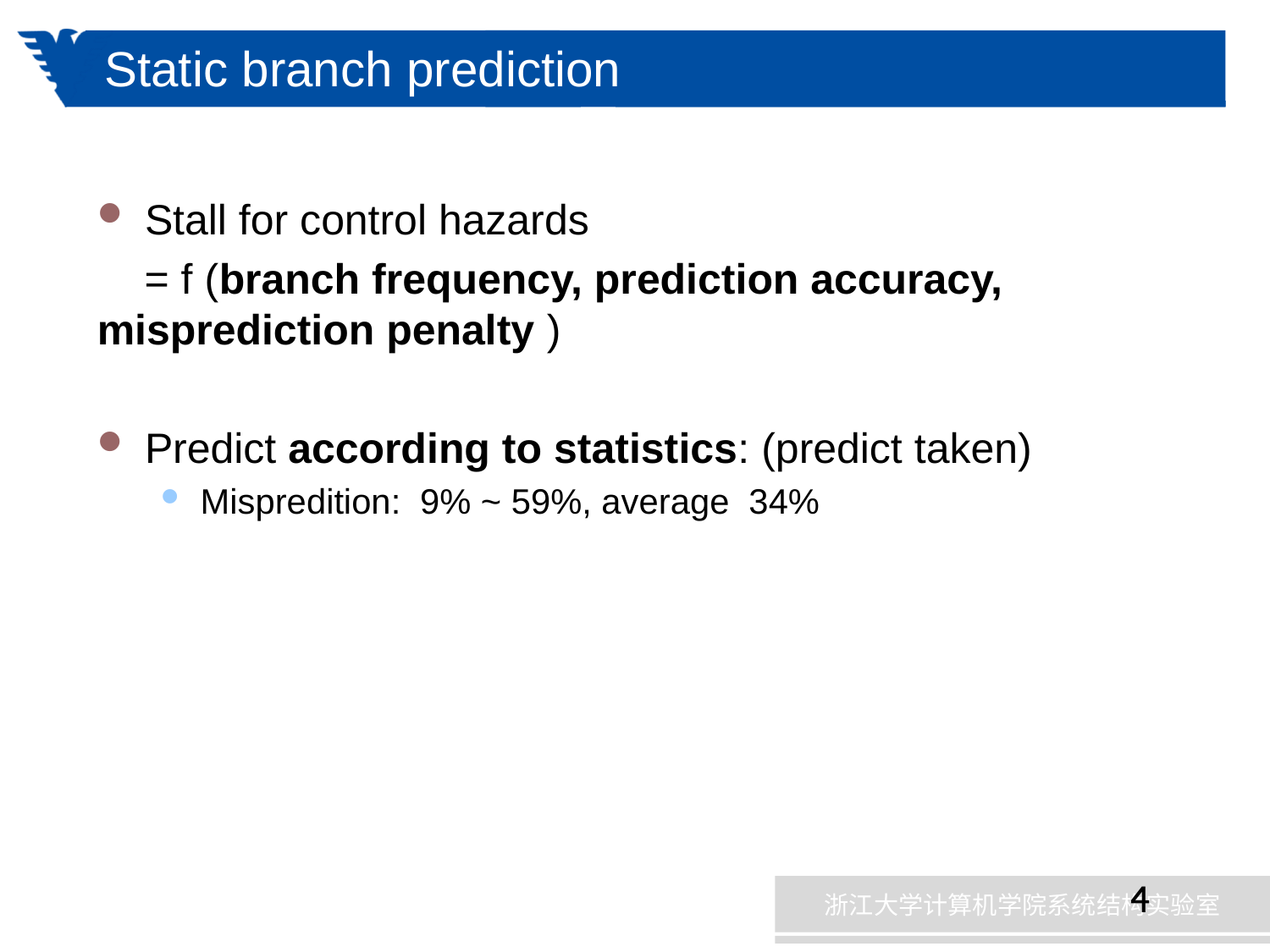

# Static branch prediction
Stall for control hazards
    = f (branch frequency, prediction accuracy, misprediction penalty )

Predict according to statistics: (predict taken)
Mispredition:  9% ~ 59%, average  34%